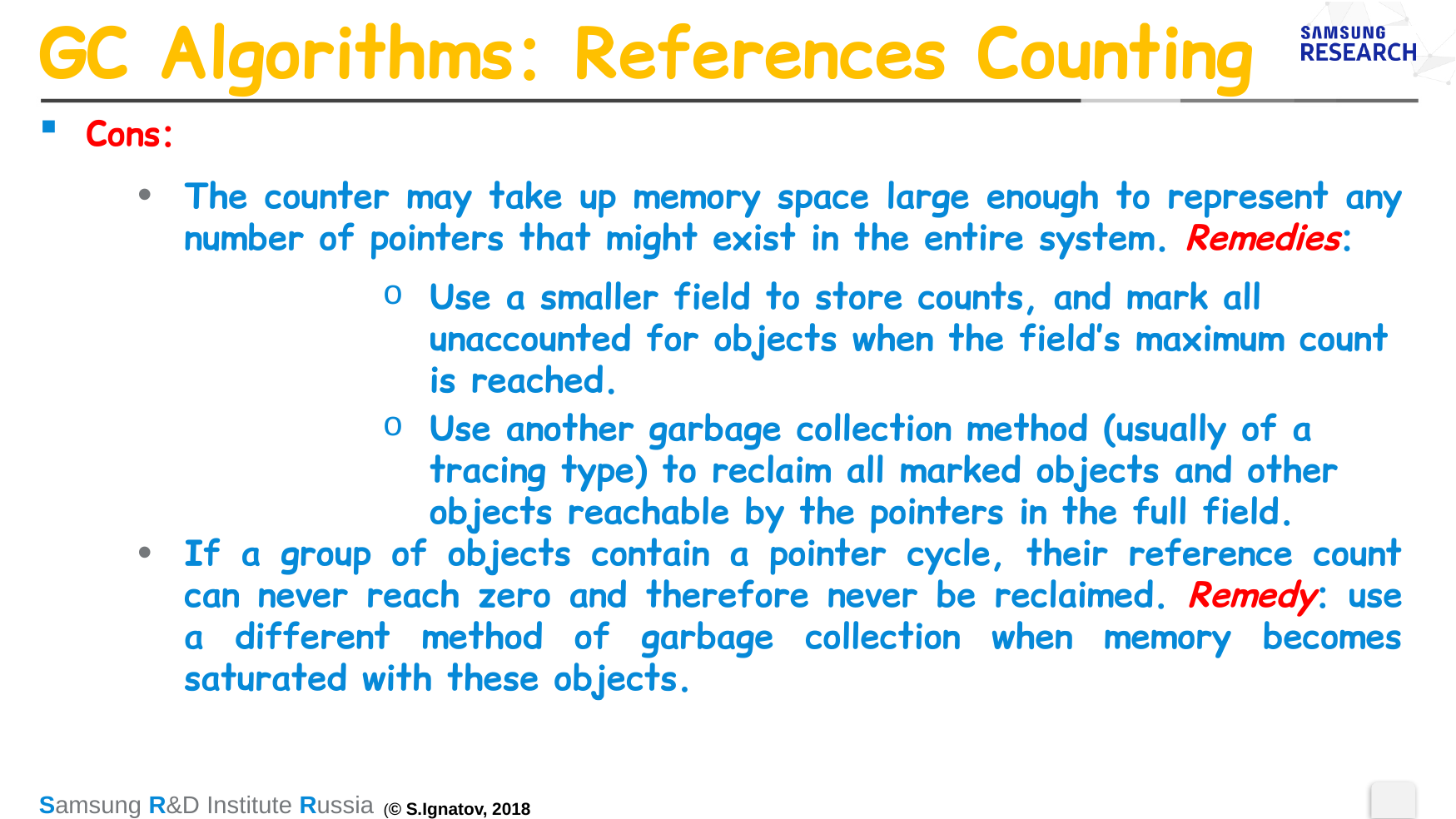

# GC Algorithms: References Counting
Cons:
The counter may take up memory space large enough to represent any number of pointers that might exist in the entire system. Remedies:
Use a smaller field to store counts, and mark all unaccounted for objects when the field’s maximum count is reached.
Use another garbage collection method (usually of a tracing type) to reclaim all marked objects and other objects reachable by the pointers in the full field.
If a group of objects contain a pointer cycle, their reference count can never reach zero and therefore never be reclaimed. Remedy: use a different method of garbage collection when memory becomes saturated with these objects.
(© S.Ignatov, 2018